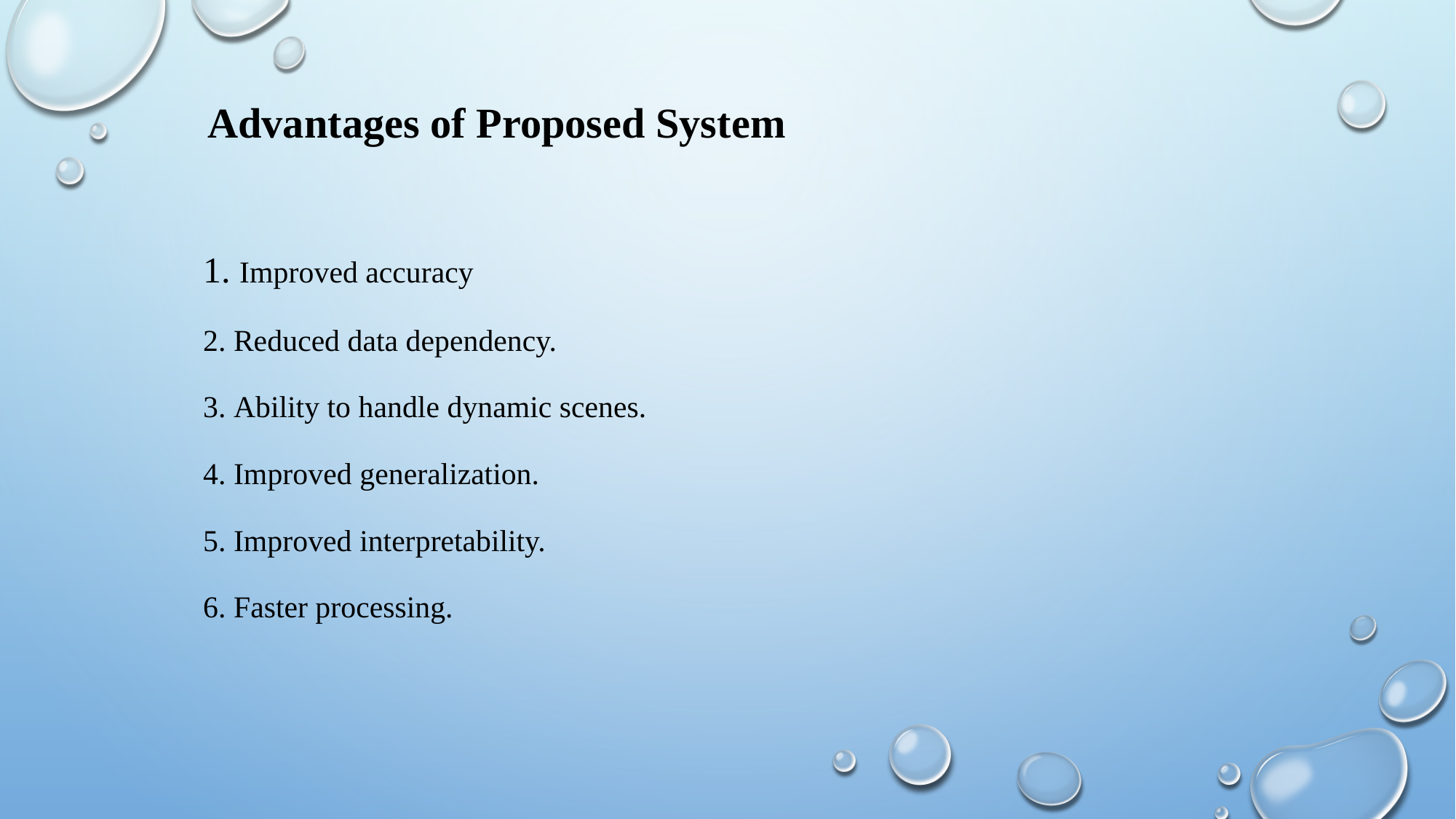

Advantages of Proposed System

   1. Improved accuracy
   2. Reduced data dependency.
   3. Ability to handle dynamic scenes.
   4. Improved generalization.
   5. Improved interpretability.
   6. Faster processing.